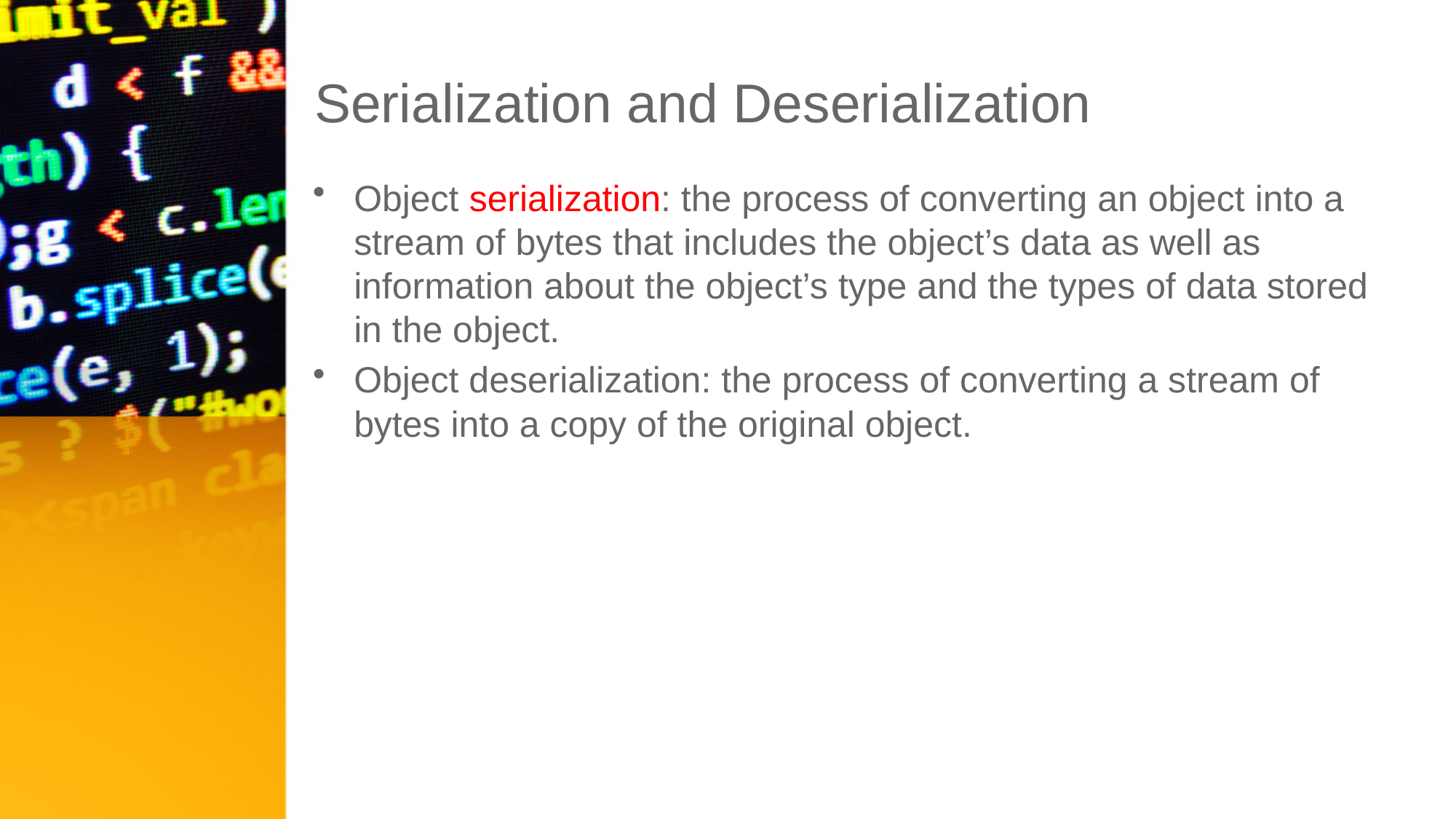

# Serialization and Deserialization
Object serialization: the process of converting an object into a stream of bytes that includes the object’s data as well as information about the object’s type and the types of data stored in the object.
Object deserialization: the process of converting a stream of bytes into a copy of the original object.